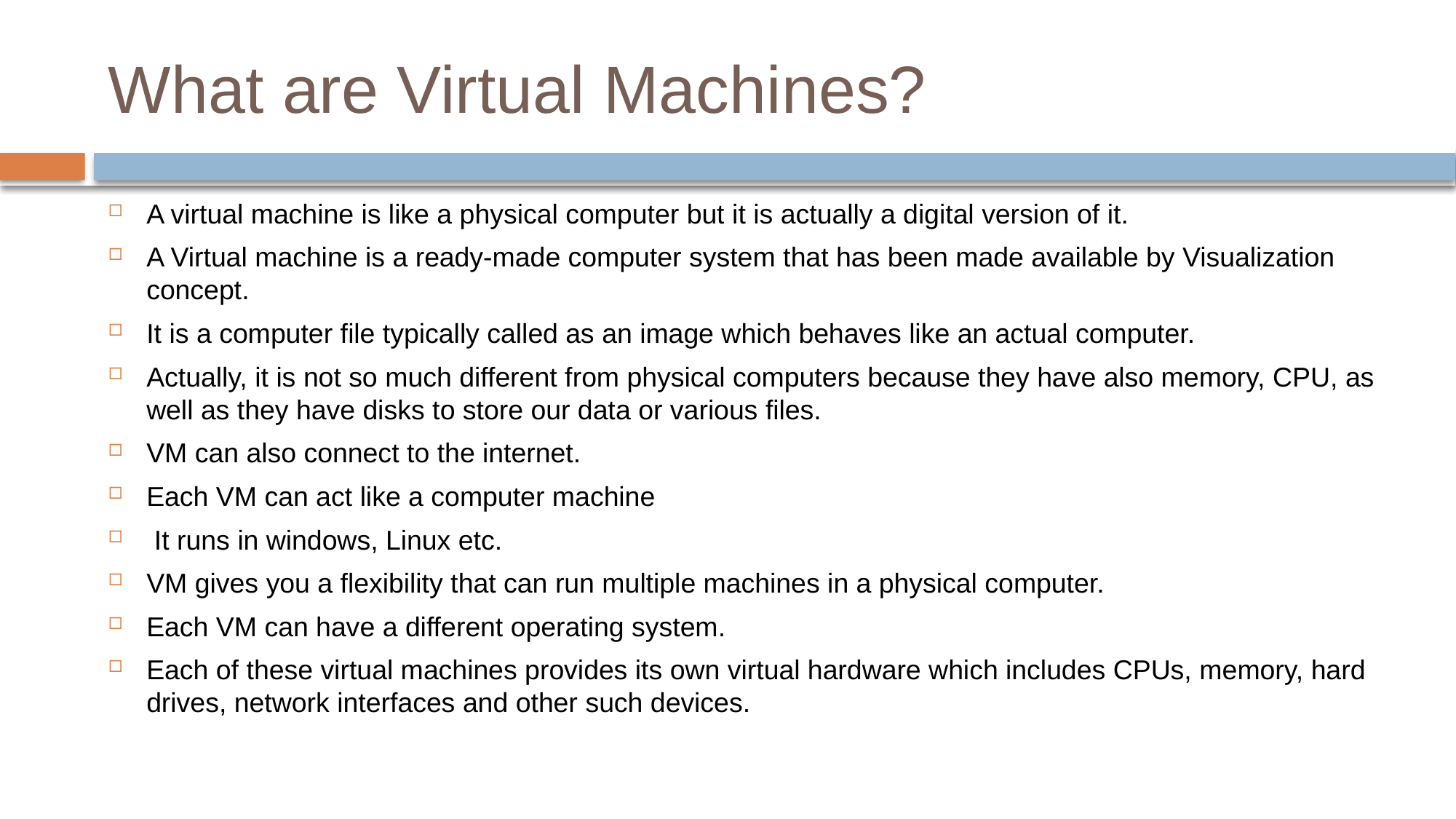

# What are Virtual Machines?
A virtual machine is like a physical computer but it is actually a digital version of it.
A Virtual machine is a ready-made computer system that has been made available by Visualization concept.
It is a computer file typically called as an image which behaves like an actual computer.
Actually, it is not so much different from physical computers because they have also memory, CPU, as well as they have disks to store our data or various files.
VM can also connect to the internet.
Each VM can act like a computer machine
 It runs in windows, Linux etc.
VM gives you a flexibility that can run multiple machines in a physical computer.
Each VM can have a different operating system.
Each of these virtual machines provides its own virtual hardware which includes CPUs, memory, hard drives, network interfaces and other such devices.